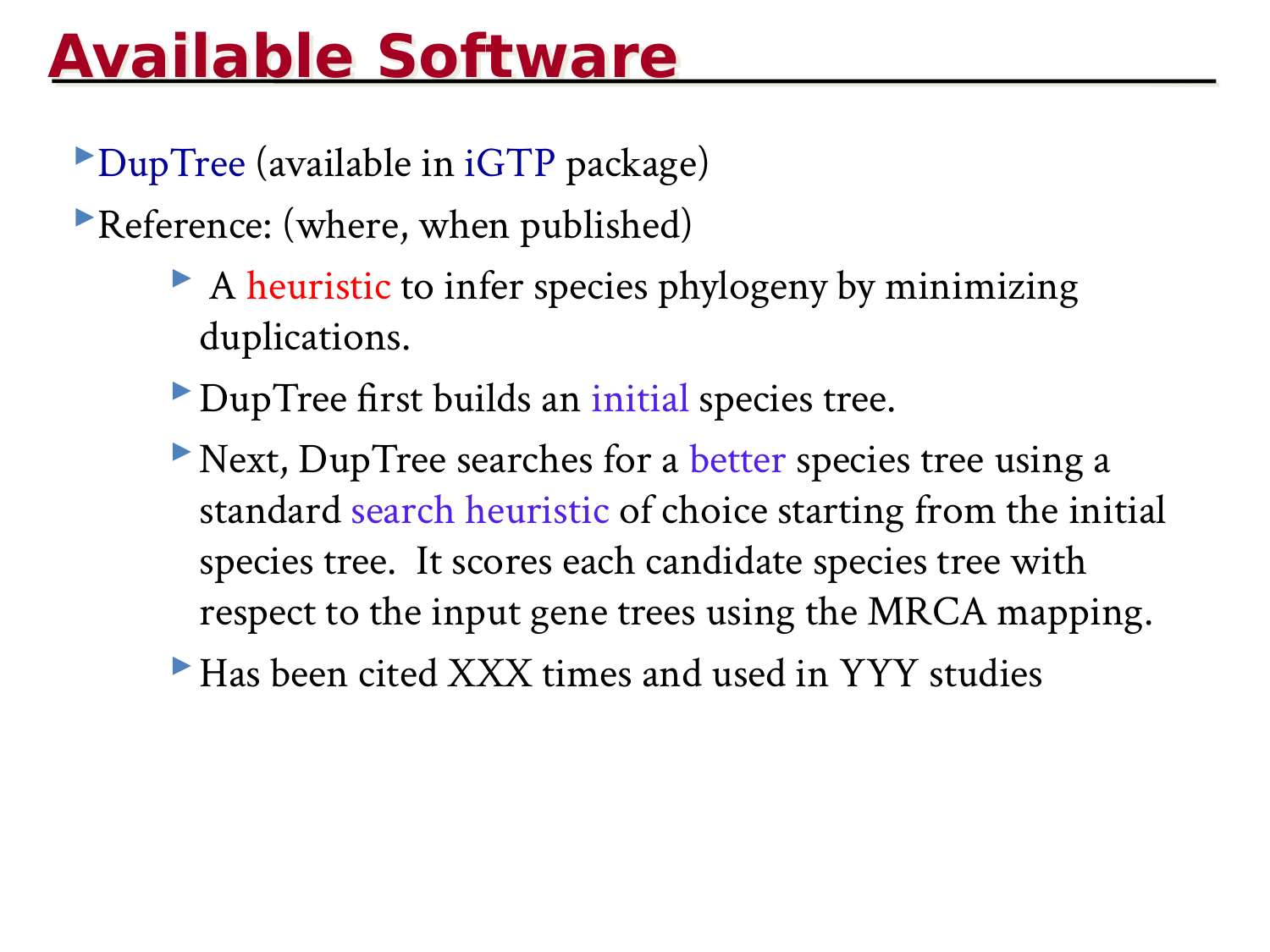

Available Software

DupTree (available in iGTP package)
Reference: (where, when published)
 A heuristic to infer species phylogeny by minimizing duplications.
DupTree first builds an initial species tree.
Next, DupTree searches for a better species tree using a standard search heuristic of choice starting from the initial species tree.  It scores each candidate species tree with respect to the input gene trees using the MRCA mapping.
Has been cited XXX times and used in YYY studies